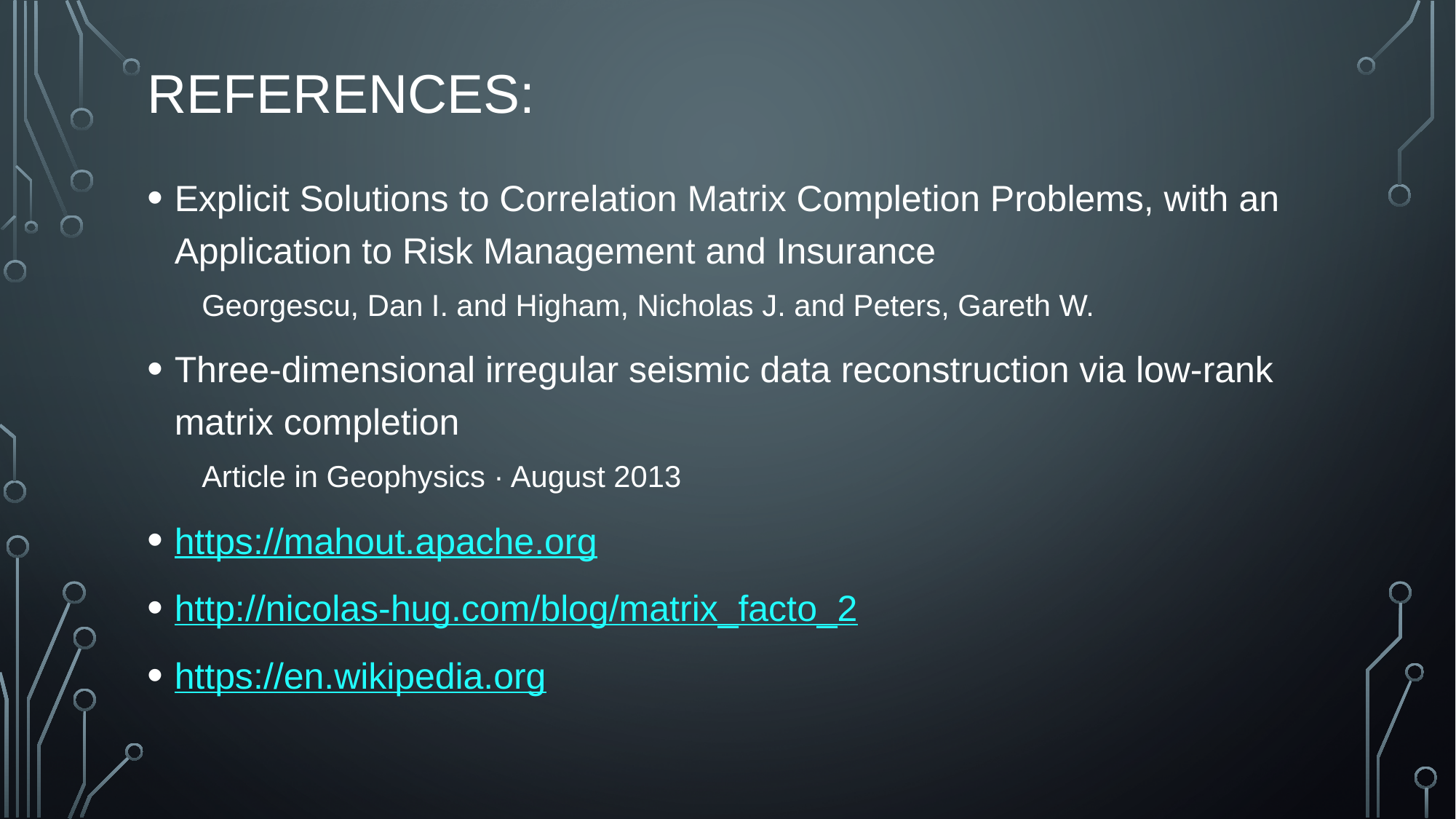

# References:
Explicit Solutions to Correlation Matrix Completion Problems, with an Application to Risk Management and Insurance
Georgescu, Dan I. and Higham, Nicholas J. and Peters, Gareth W.
Three-dimensional irregular seismic data reconstruction via low-rank matrix completion
Article in Geophysics · August 2013
https://mahout.apache.org
http://nicolas-hug.com/blog/matrix_facto_2
https://en.wikipedia.org